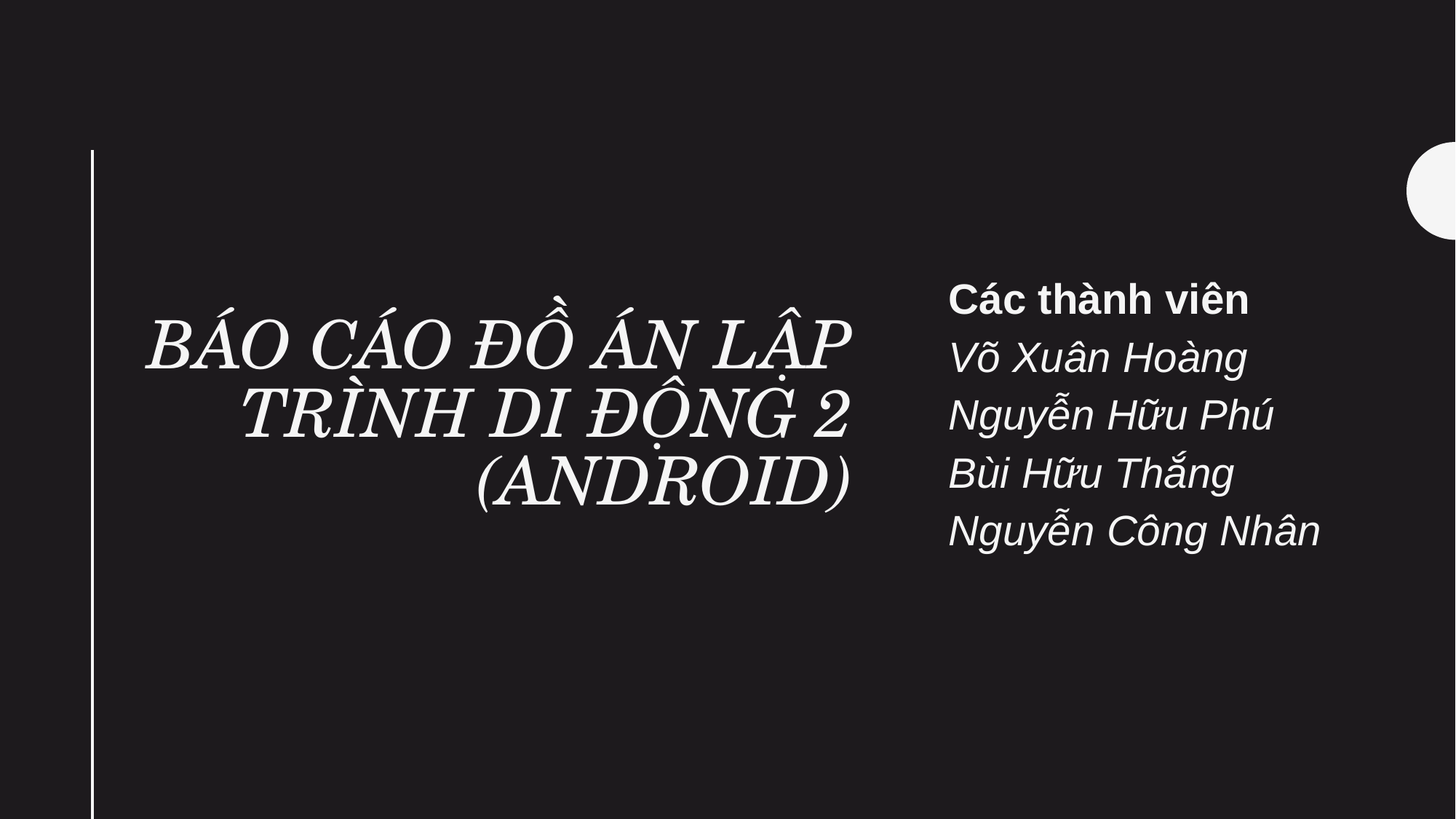

Các thành viên
Võ Xuân Hoàng
Nguyễn Hữu Phú
Bùi Hữu Thắng
Nguyễn Công Nhân
# Báo Cáo đồ Án Lập Trình DI ĐỘNG 2 (Android)